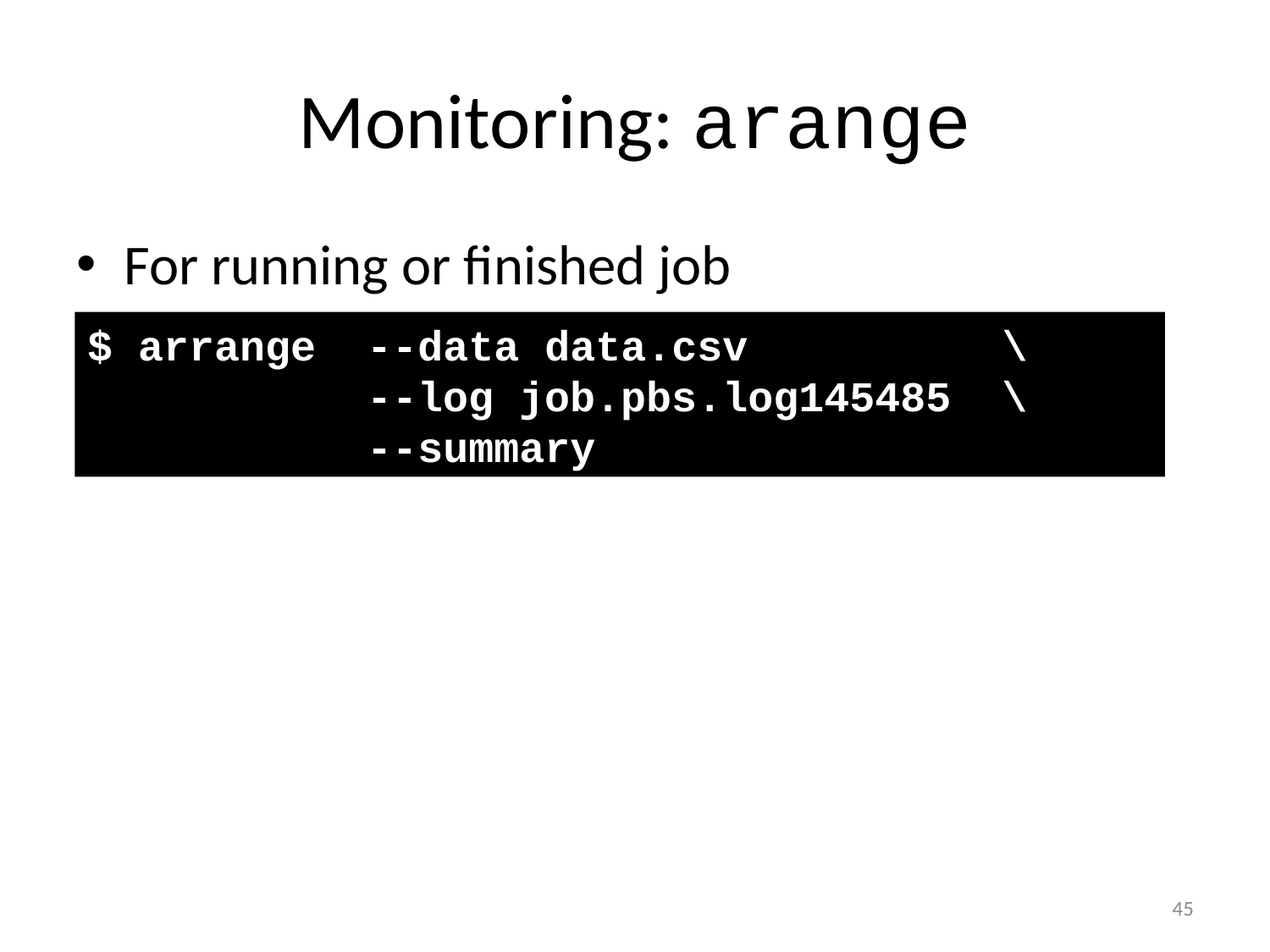

# Monitoring: arange
For running or finished job
$ arrange  --data data.csv          \
           --log job.pbs.log145485  \
           --summary
45